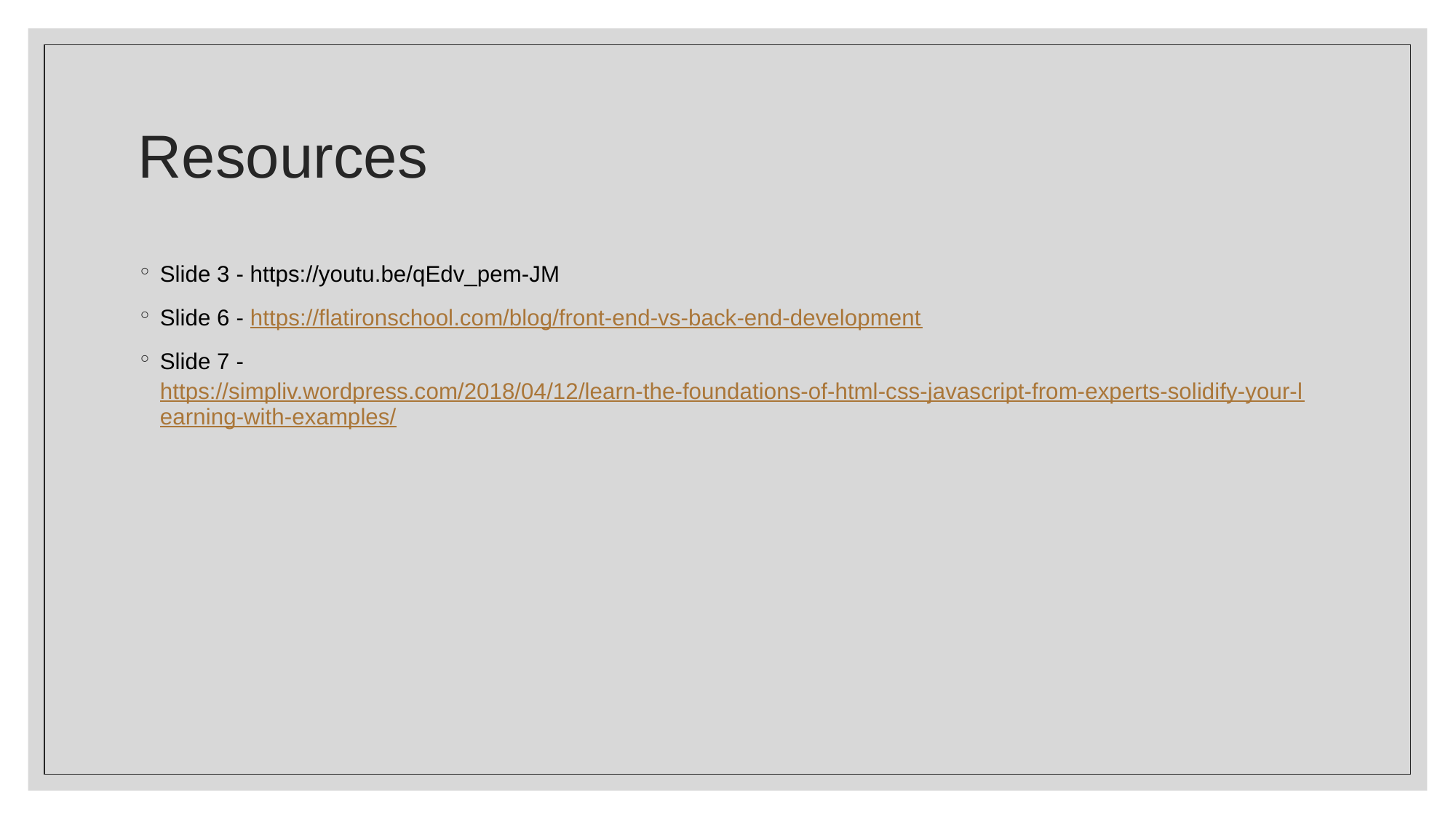

# Resources
Slide 3 - https://youtu.be/qEdv_pem-JM
Slide 6 - https://flatironschool.com/blog/front-end-vs-back-end-development
Slide 7 - https://simpliv.wordpress.com/2018/04/12/learn-the-foundations-of-html-css-javascript-from-experts-solidify-your-learning-with-examples/